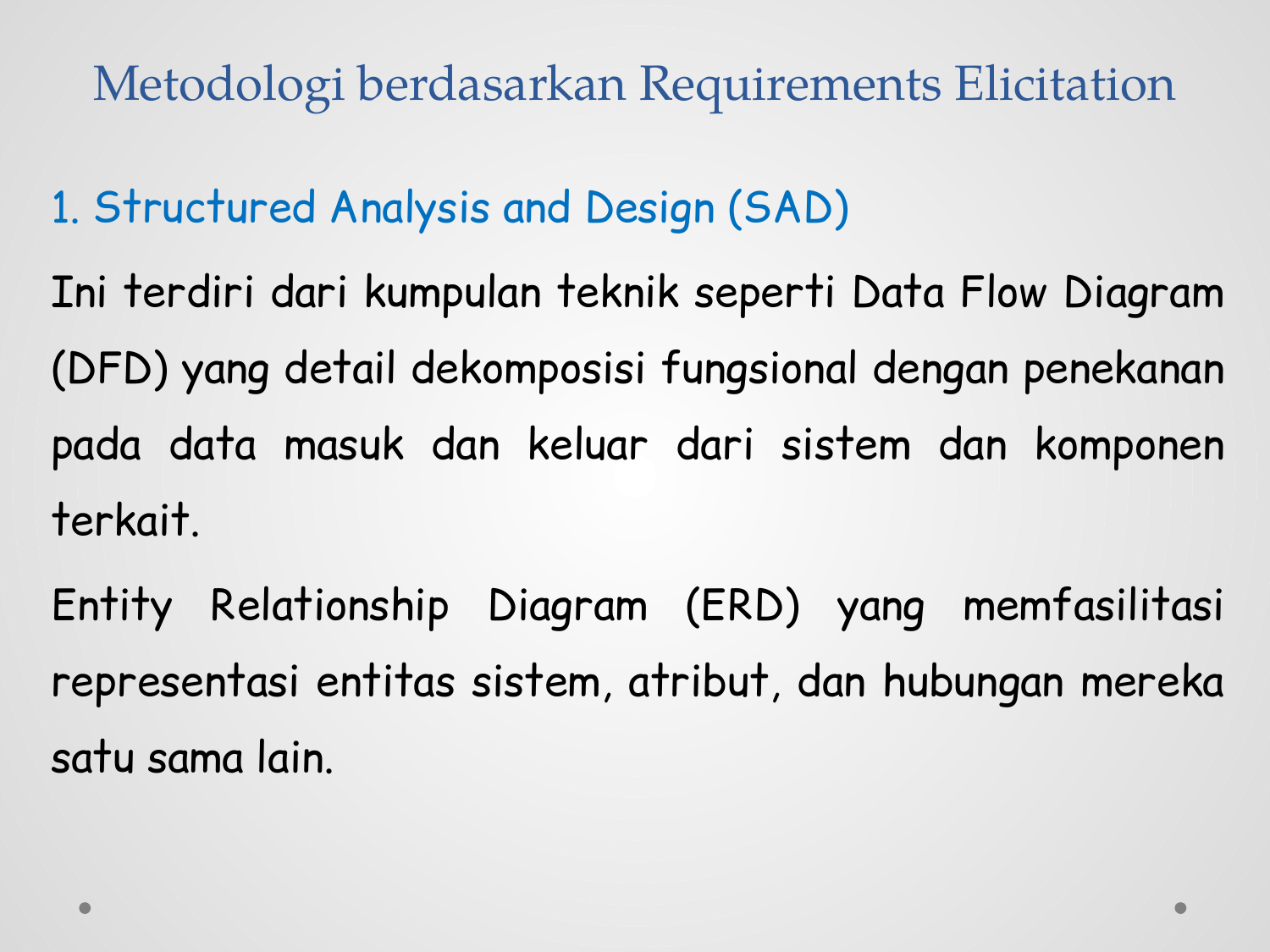

# Metodologi berdasarkan Requirements Elicitation
1. Structured Analysis and Design (SAD)
Ini terdiri dari kumpulan teknik seperti Data Flow Diagram (DFD) yang detail dekomposisi fungsional dengan penekanan pada data masuk dan keluar dari sistem dan komponen terkait.
Entity Relationship Diagram (ERD) yang memfasilitasi representasi entitas sistem, atribut, dan hubungan mereka satu sama lain.